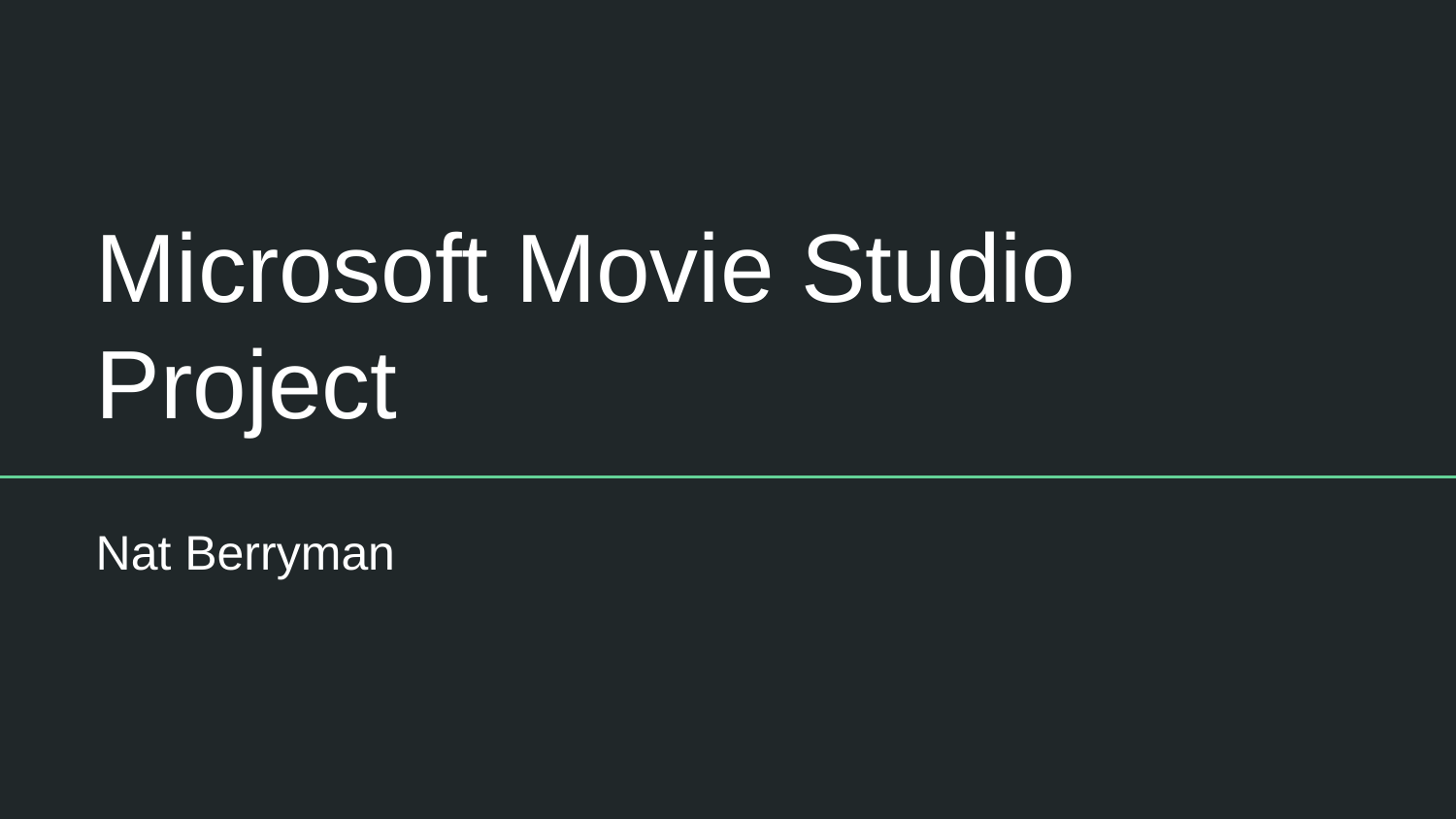

# Microsoft Movie Studio Project
Nat Berryman